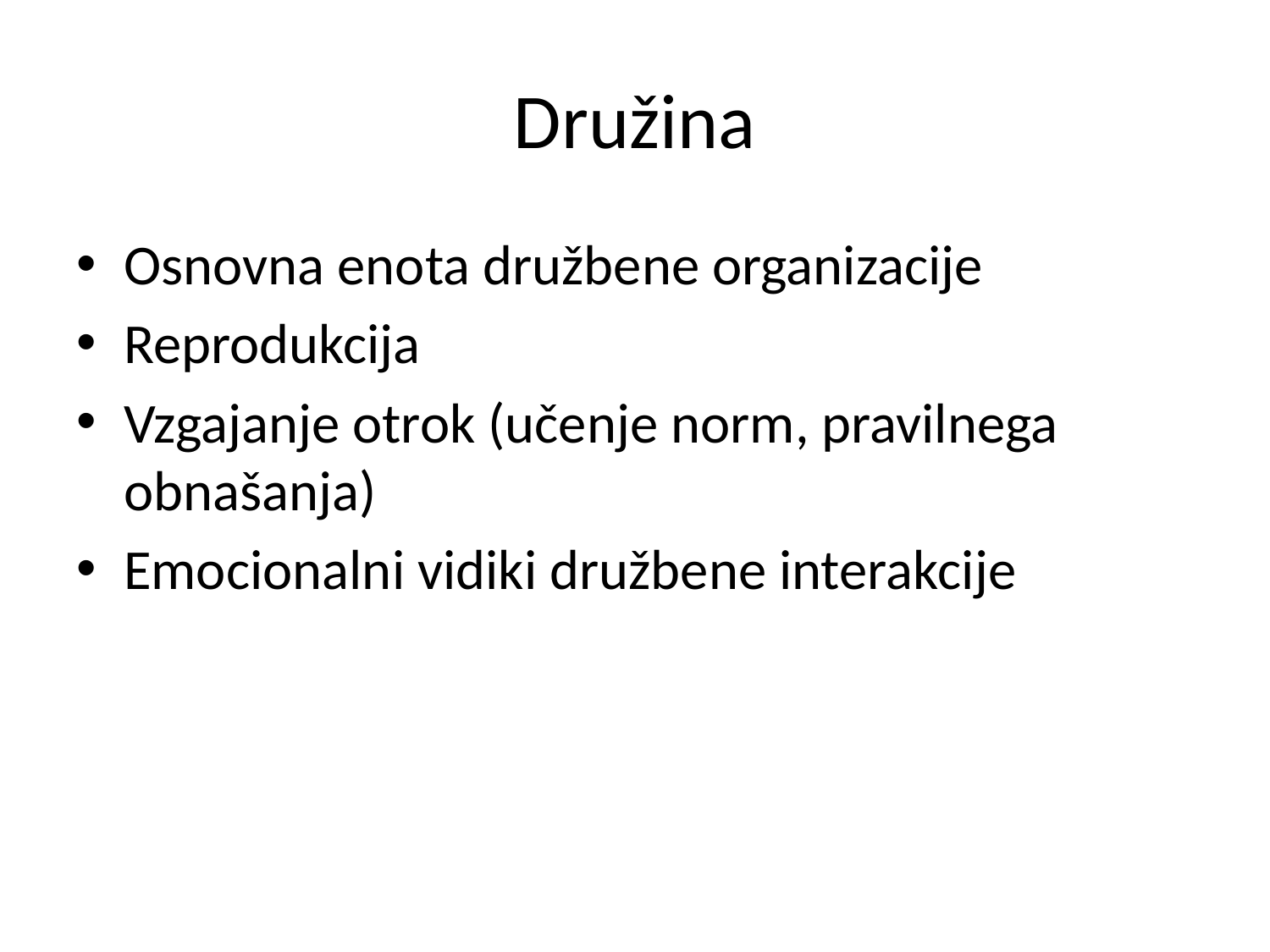

# Družina
Osnovna enota družbene organizacije
Reprodukcija
Vzgajanje otrok (učenje norm, pravilnega obnašanja)
Emocionalni vidiki družbene interakcije